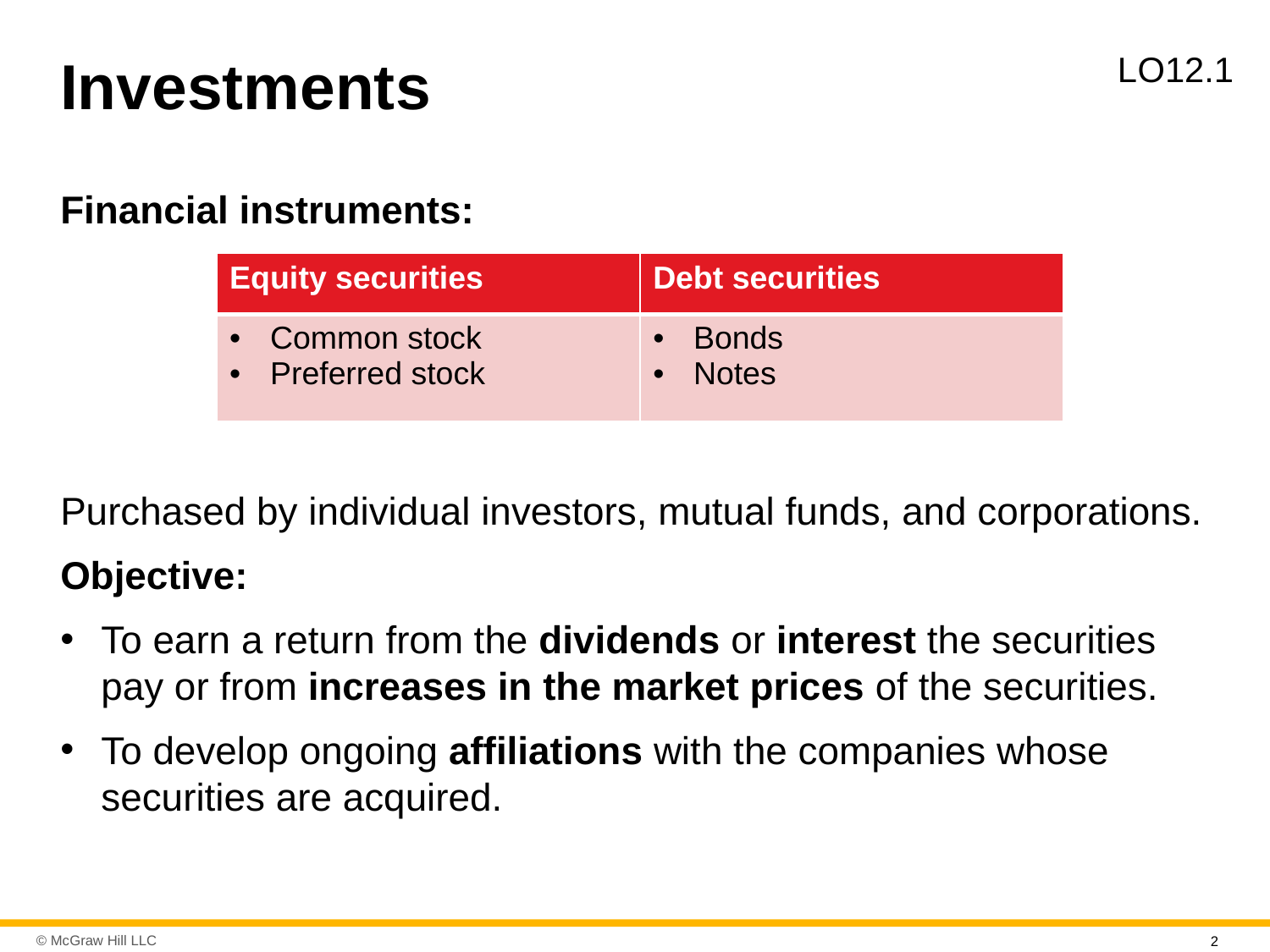

# Investments
L O12.1
Financial instruments:
| Equity securities | Debt securities |
| --- | --- |
| Common stock Preferred stock | Bonds Notes |
Purchased by individual investors, mutual funds, and corporations.
Objective:
To earn a return from the dividends or interest the securities pay or from increases in the market prices of the securities.
To develop ongoing affiliations with the companies whose securities are acquired.
2